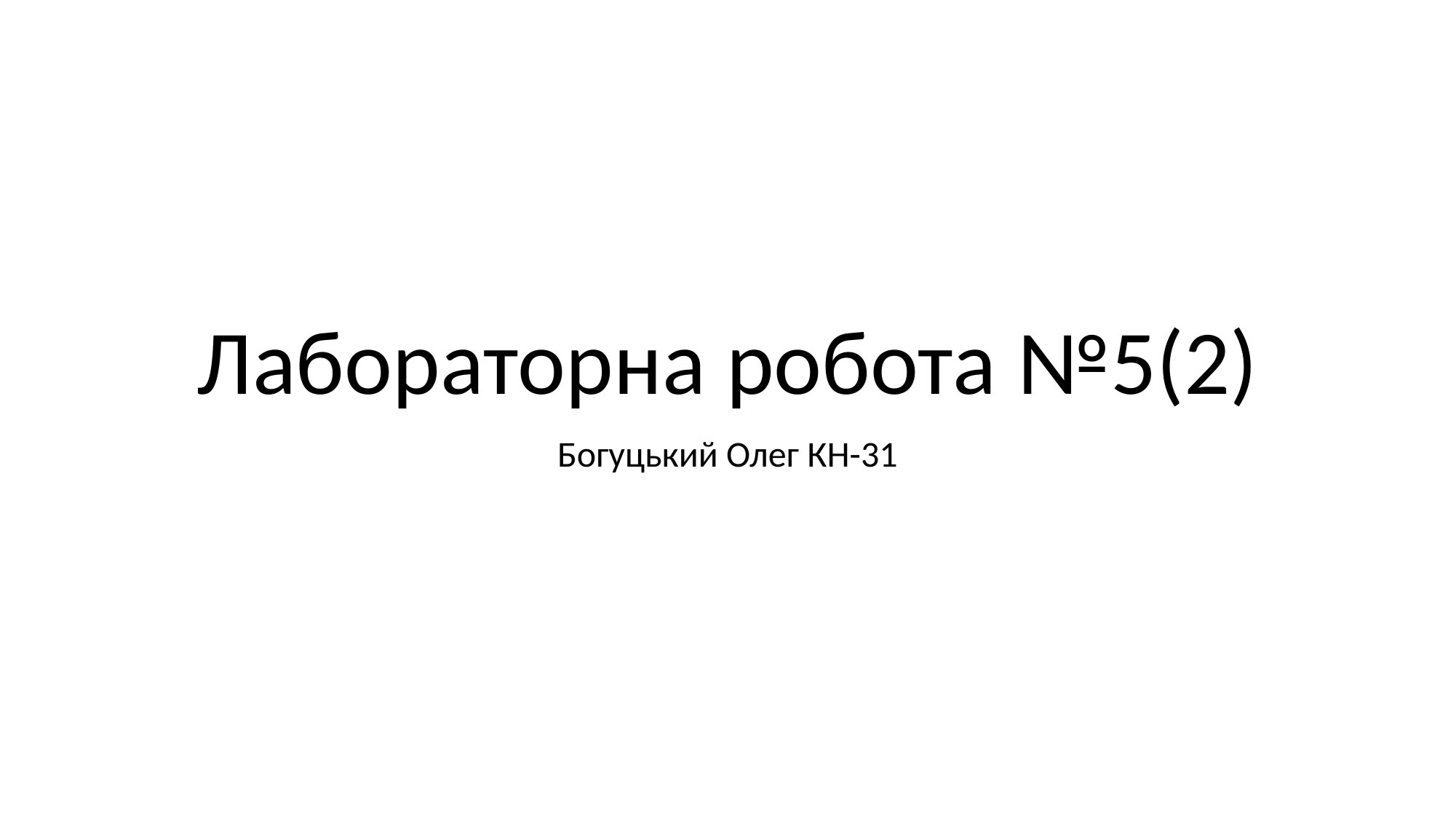

# Лабораторна робота №5(2)
Богуцький Олег КН-31